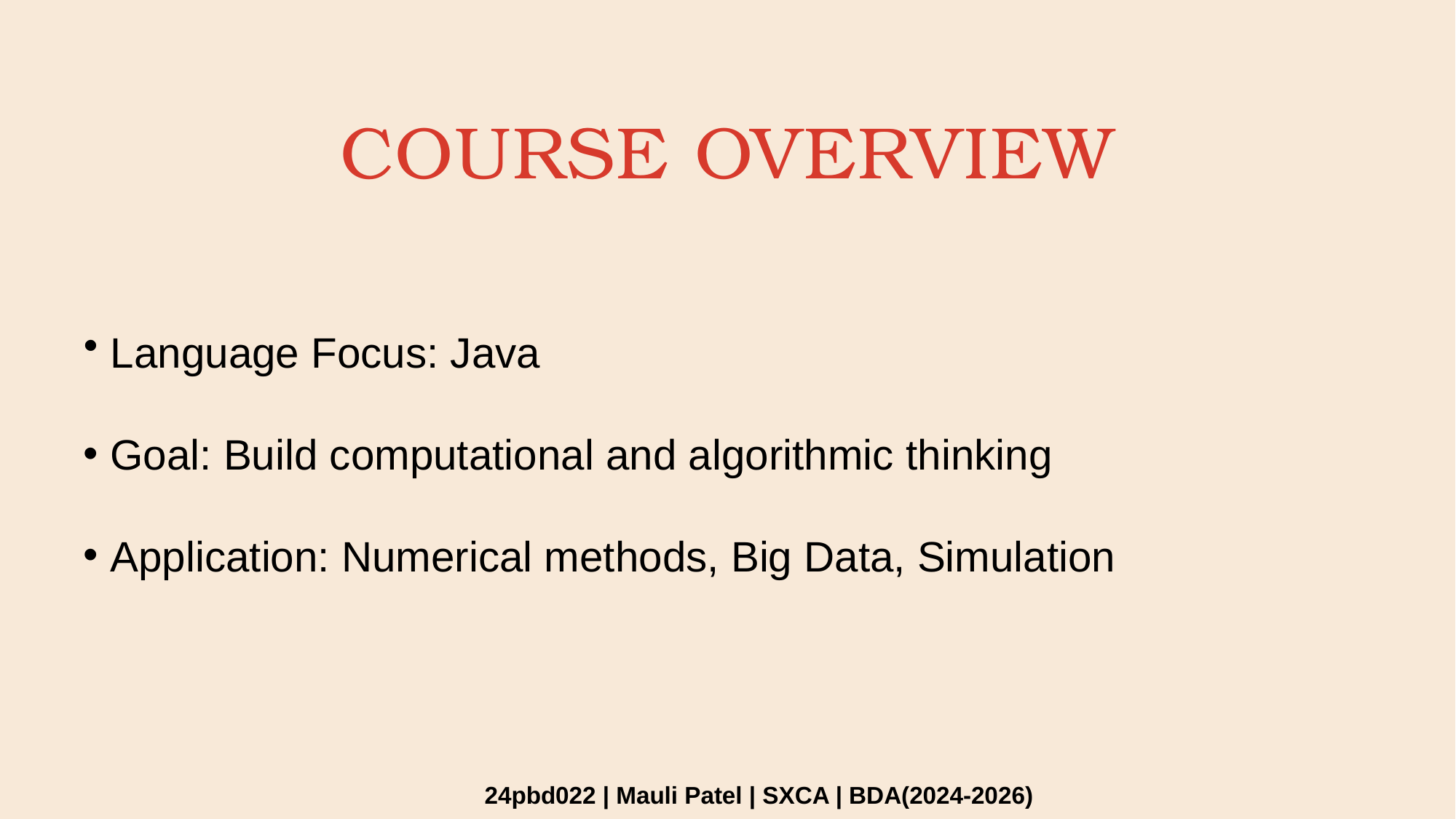

# Course Overview
 Language Focus: Java

 Goal: Build computational and algorithmic thinking

 Application: Numerical methods, Big Data, Simulation
24pbd022 | Mauli Patel | SXCA | BDA(2024-2026)